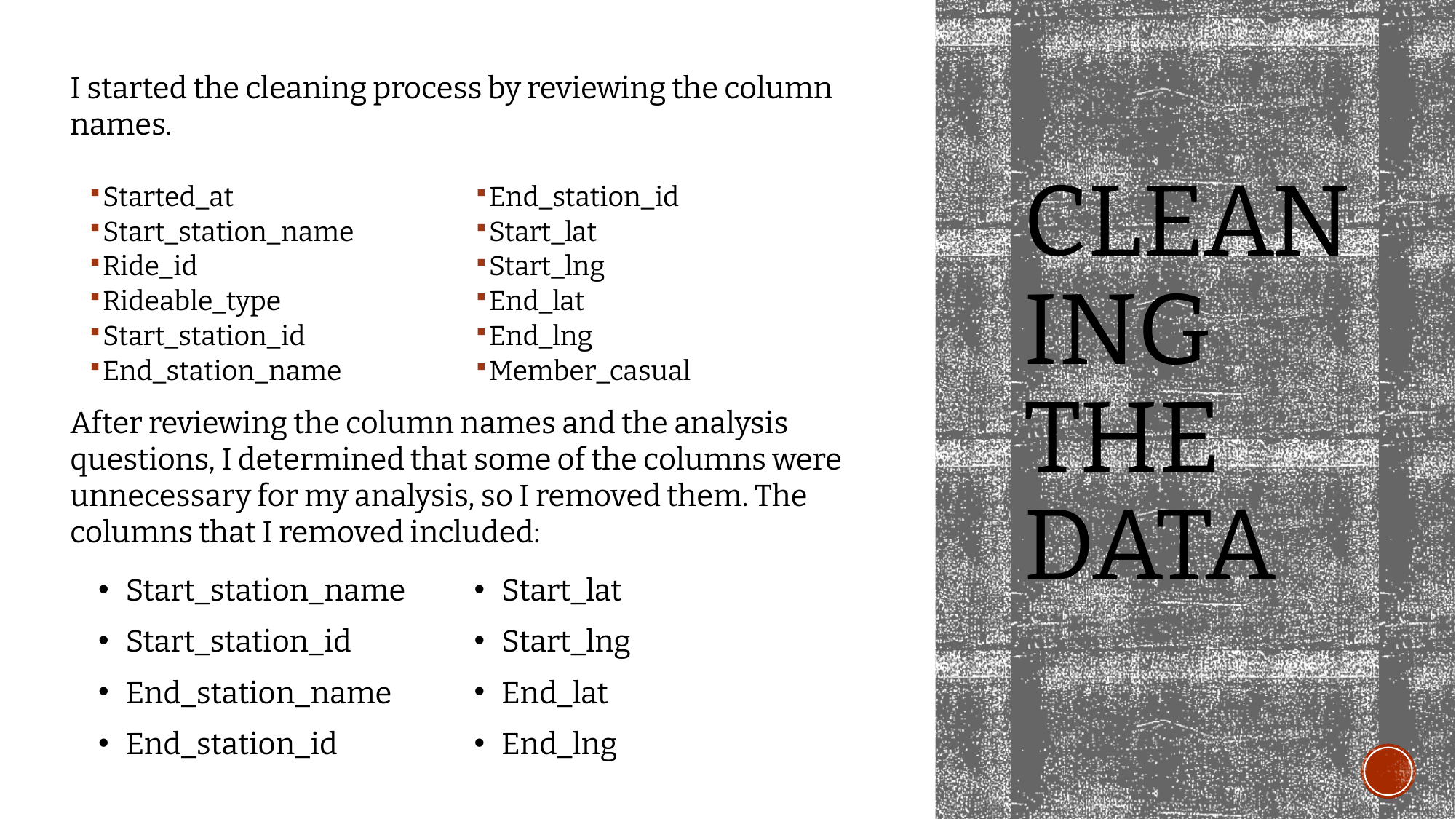

I started the cleaning process by reviewing the column names.
# Cleaning the Data
Started_at
Start_station_name
Ride_id
Rideable_type
Start_station_id
End_station_name
End_station_id
Start_lat
Start_lng
End_lat
End_lng
Member_casual
After reviewing the column names and the analysis questions, I determined that some of the columns were unnecessary for my analysis, so I removed them. The columns that I removed included:
Start_station_name
Start_station_id
End_station_name
End_station_id
Start_lat
Start_lng
End_lat
End_lng